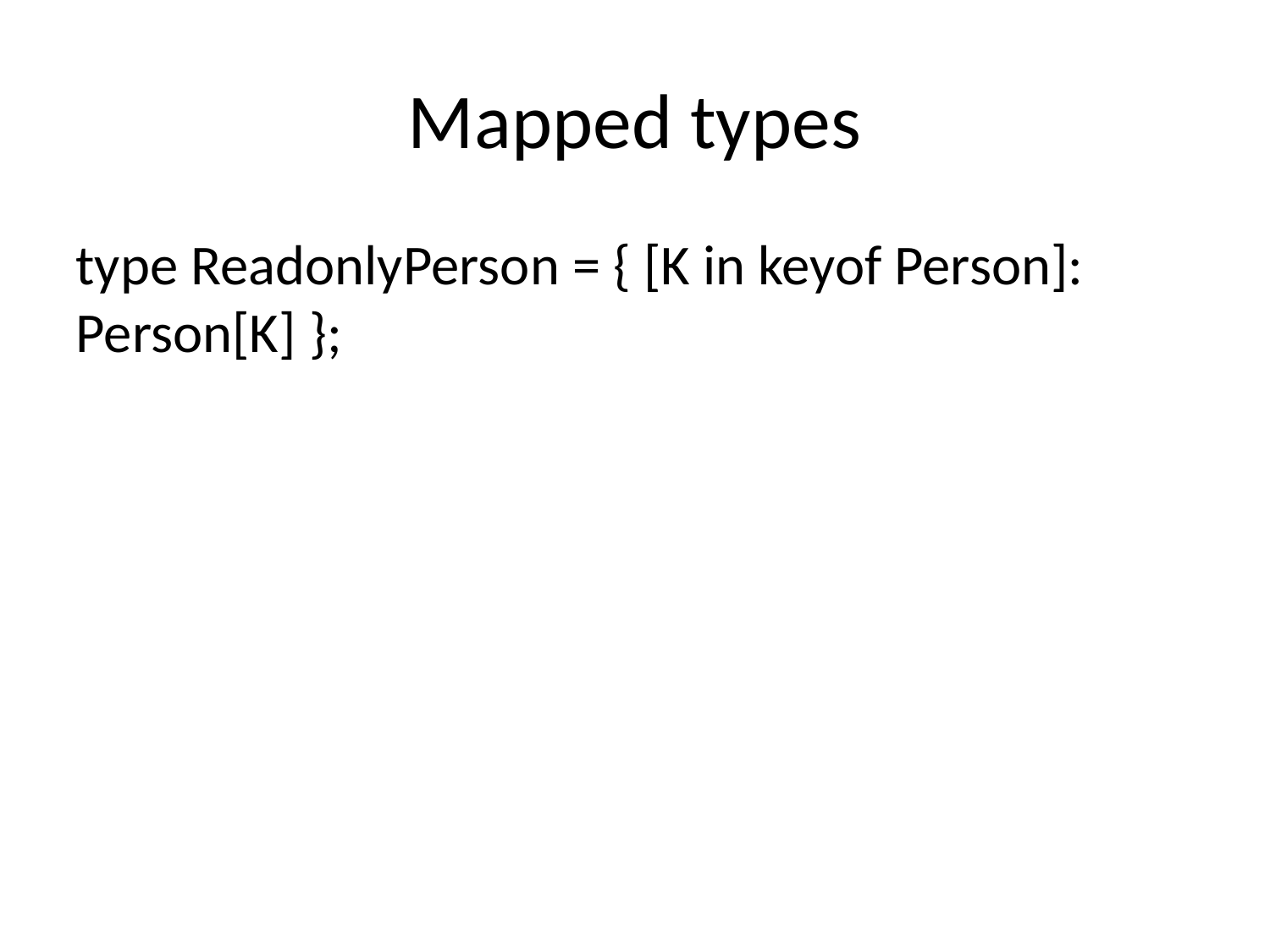

# Mapped types
type ReadonlyPerson = { [K in keyof Person]: Person[K] };